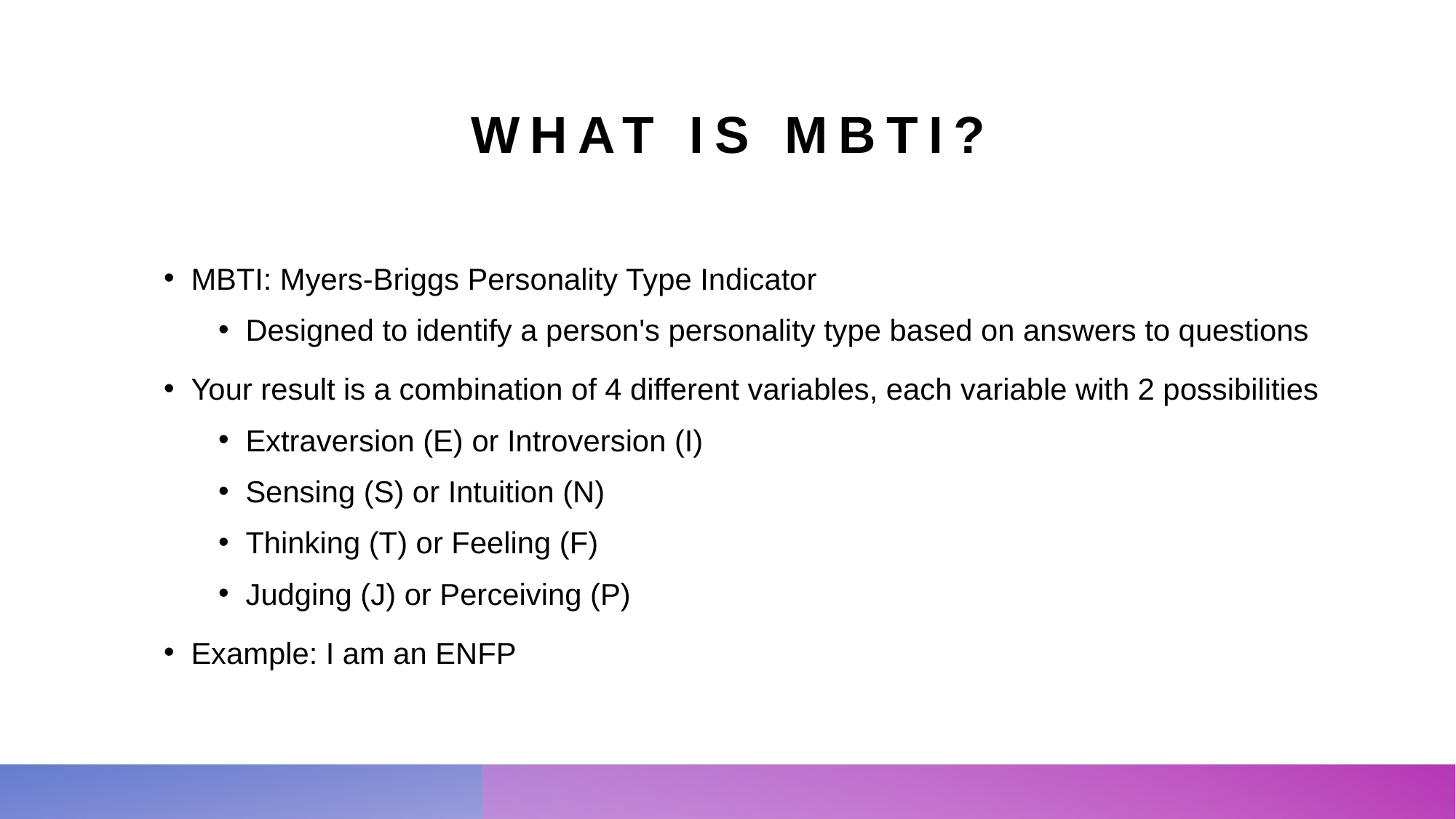

What is MBTI?
MBTI: Myers-Briggs Personality Type Indicator
Designed to identify a person's personality type based on answers to questions
Your result is a combination of 4 different variables, each variable with 2 possibilities
Extraversion (E) or Introversion (I)
Sensing (S) or Intuition (N)
Thinking (T) or Feeling (F)
Judging (J) or Perceiving (P)
Example: I am an ENFP